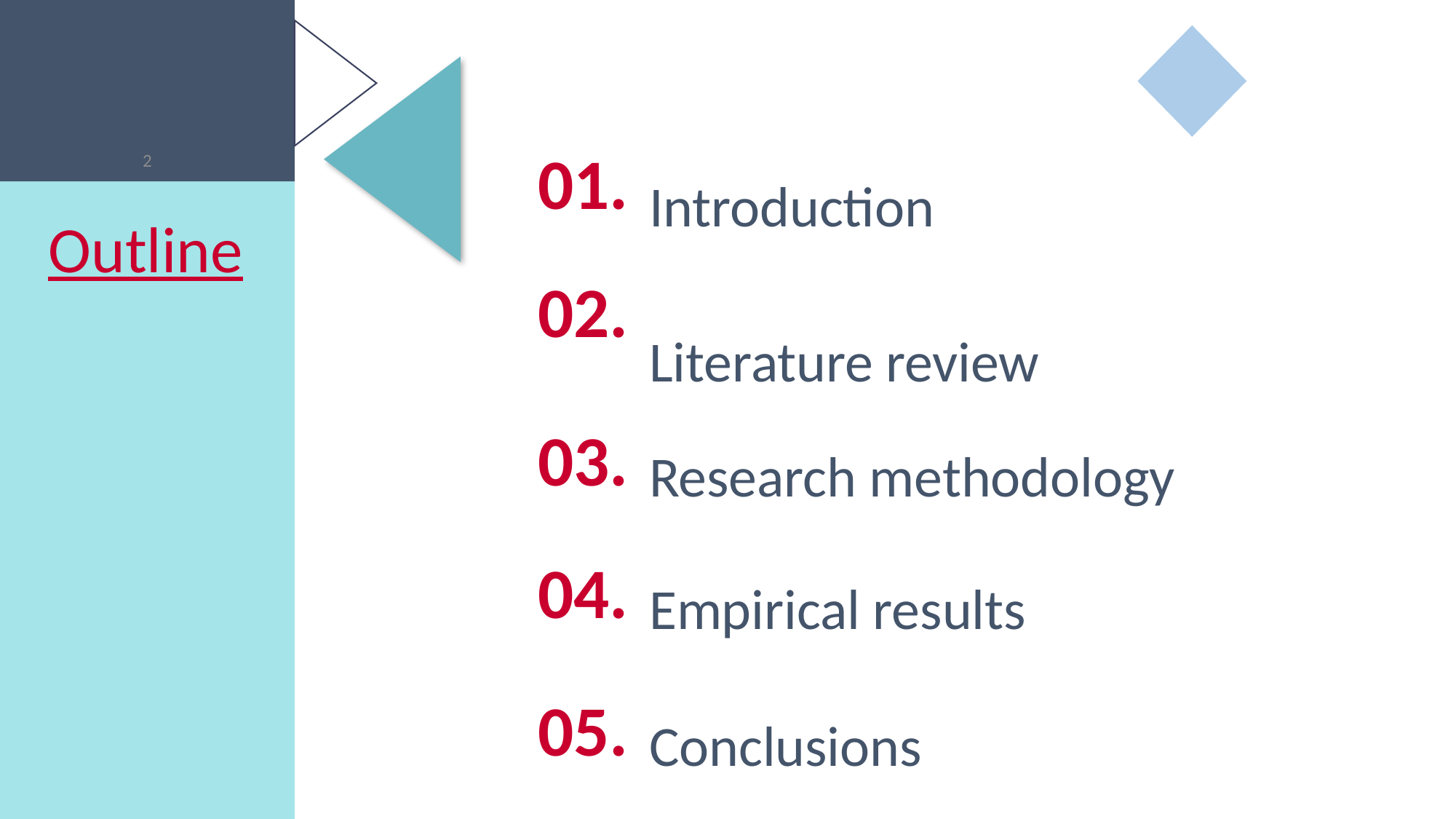

2

01.
Introduction
# Outline
02.
Literature review
03.
Research methodology
04.
Empirical results
05.
Conclusions